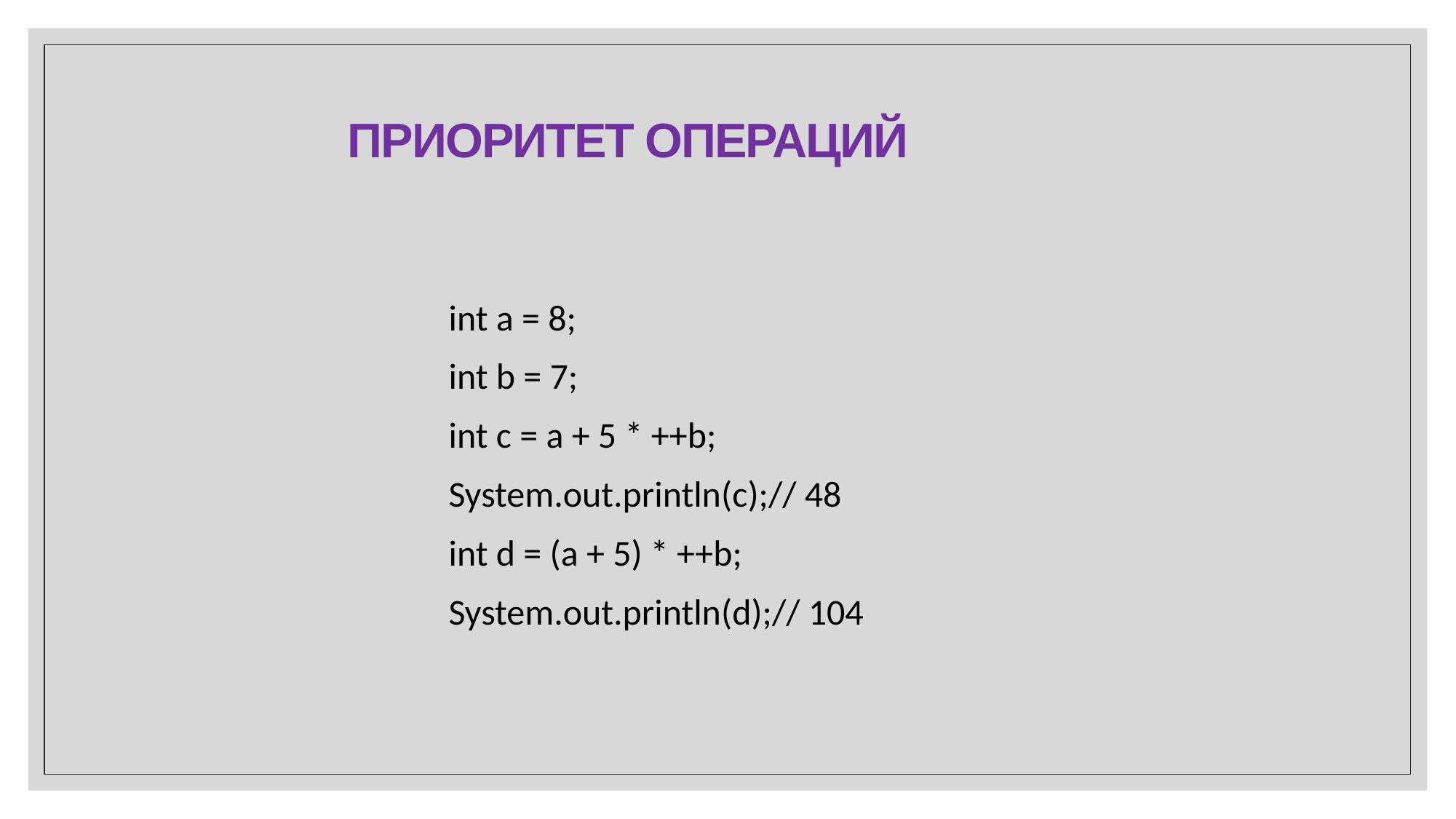

Приоритет операций
int a = 8;
int b = 7;
int c = a + 5 * ++b;
System.out.println(c);// 48
int d = (a + 5) * ++b;
System.out.println(d);// 104